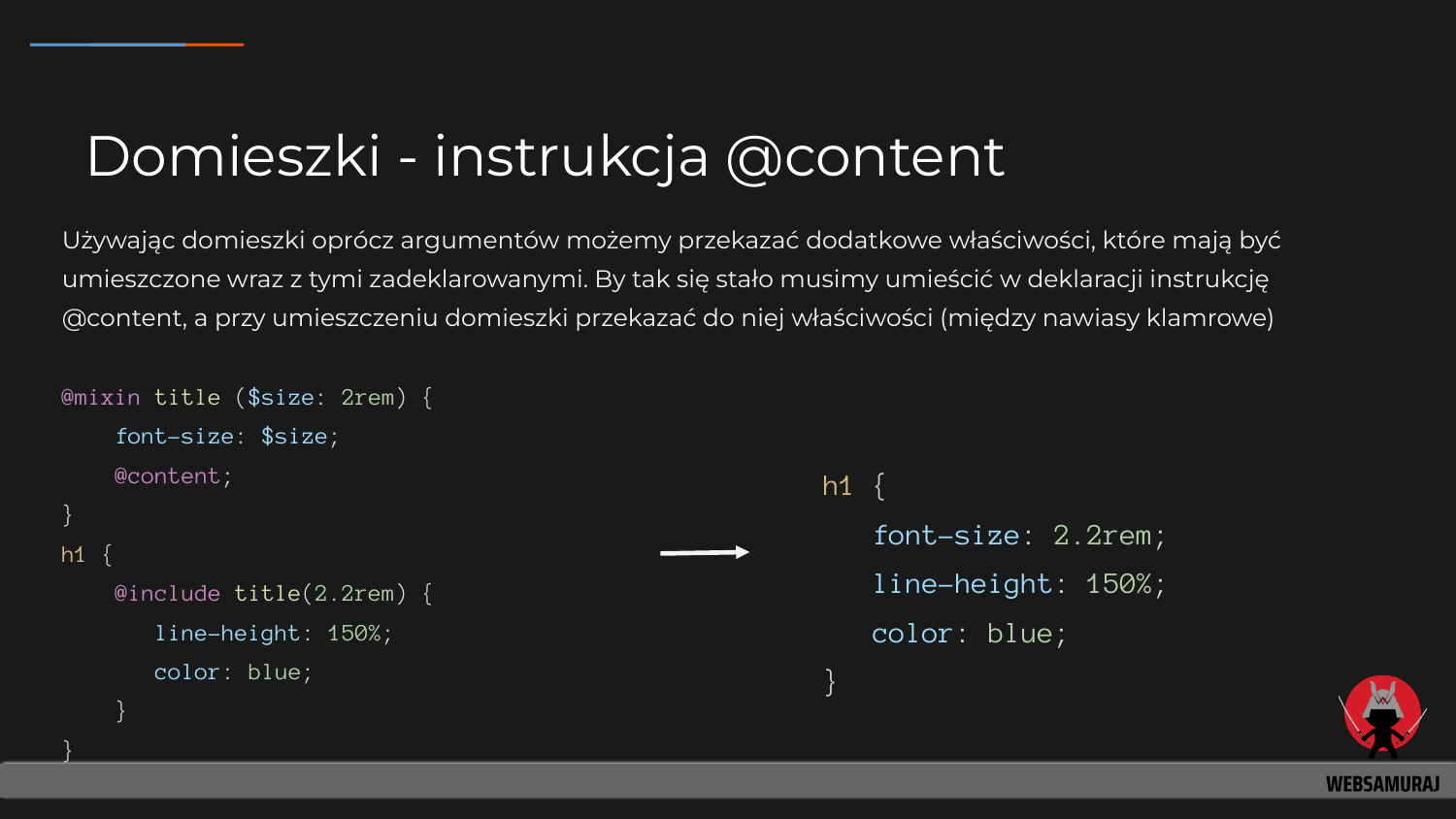

# Domieszki - instrukcja @content
Używając domieszki oprócz argumentów możemy przekazać dodatkowe właściwości, które mają być umieszczone wraz z tymi zadeklarowanymi. By tak się stało musimy umieścić w deklaracji instrukcję @content, a przy umieszczeniu domieszki przekazać do niej właściwości (między nawiasy klamrowe)

@mixin title ($size: 2rem) {
    font-size: $size;
    @content;
}
h1 {
    @include title(2.2rem) {
       line-height: 150%;
       color: blue;
    }
}

h1 {
   font-size: 2.2rem;
   line-height: 150%;
   color: blue;
}